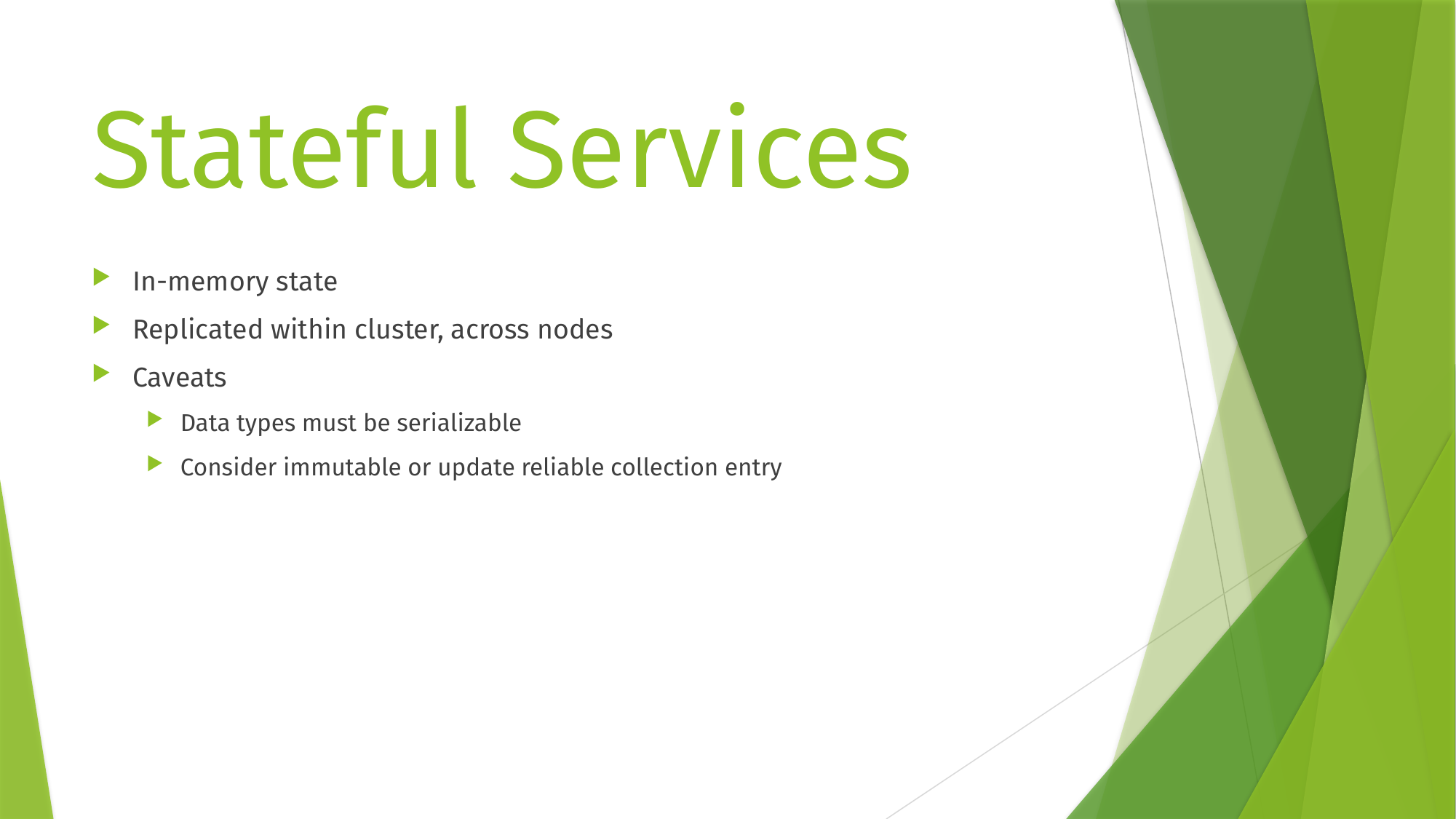

# Stateful Services
In-memory state
Replicated within cluster, across nodes
Caveats
Data types must be serializable
Consider immutable or update reliable collection entry